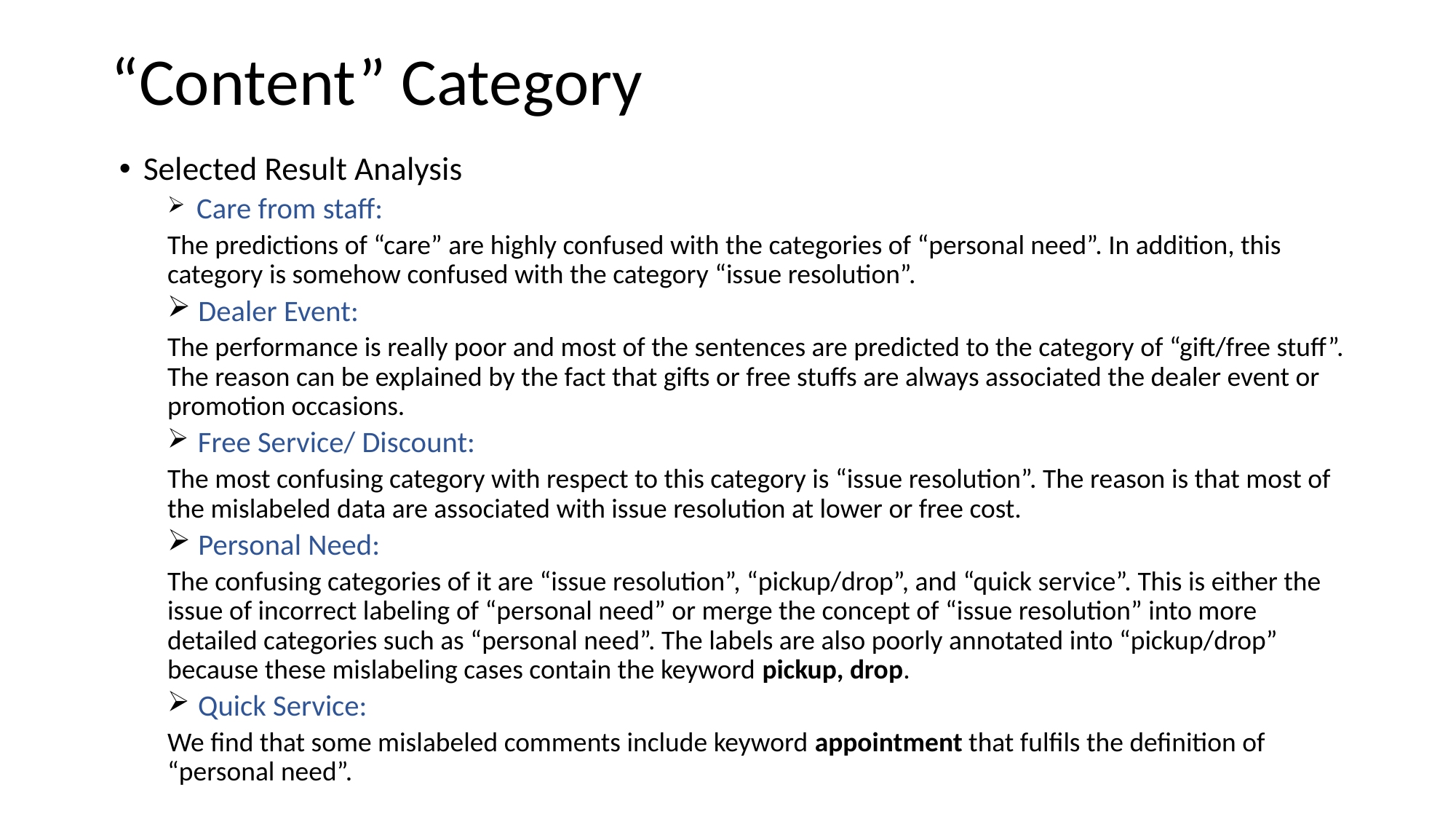

# “Content” Category
Selected Result Analysis
 Care from staff:
The predictions of “care” are highly confused with the categories of “personal need”. In addition, this category is somehow confused with the category “issue resolution”.
 Dealer Event:
The performance is really poor and most of the sentences are predicted to the category of “gift/free stuff”.  The reason can be explained by the fact that gifts or free stuffs are always associated the dealer event or promotion occasions.
 Free Service/ Discount:
The most confusing category with respect to this category is “issue resolution”. The reason is that most of the mislabeled data are associated with issue resolution at lower or free cost.
 Personal Need:
The confusing categories of it are “issue resolution”, “pickup/drop”, and “quick service”. This is either the issue of incorrect labeling of “personal need” or merge the concept of “issue resolution” into more detailed categories such as “personal need”. The labels are also poorly annotated into “pickup/drop” because these mislabeling cases contain the keyword pickup, drop.
 Quick Service:
We find that some mislabeled comments include keyword appointment that fulfils the definition of “personal need”.